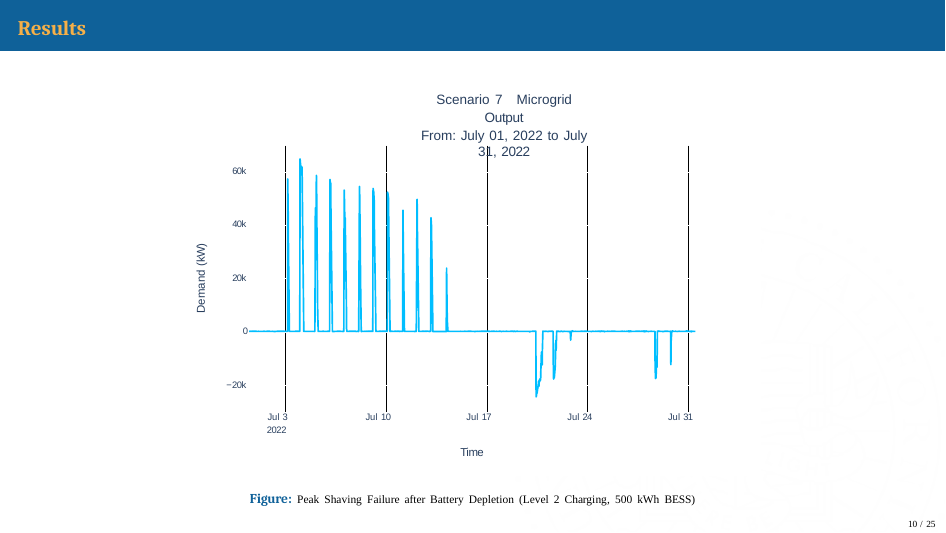

# Results

Scenario 7 Microgrid Output
From: July 01, 2022 to July 31, 2022
|  |  |  |  |  |  |
| --- | --- | --- | --- | --- | --- |
|  |  |  |  |  |  |
|  |  |  |  |  |  |
|  |  |  |  |  |  |
|  |  |  |  |  |  |
|  |  |  |  |  |  |

60k
40k
Demand (kW)
20k
0
−20k
Jul 3
2022
Jul 10
Jul 17
Jul 24
Jul 31
Time

Figure: Peak Shaving Failure after Battery Depletion (Level 2 Charging, 500 kWh BESS)
10 / 25